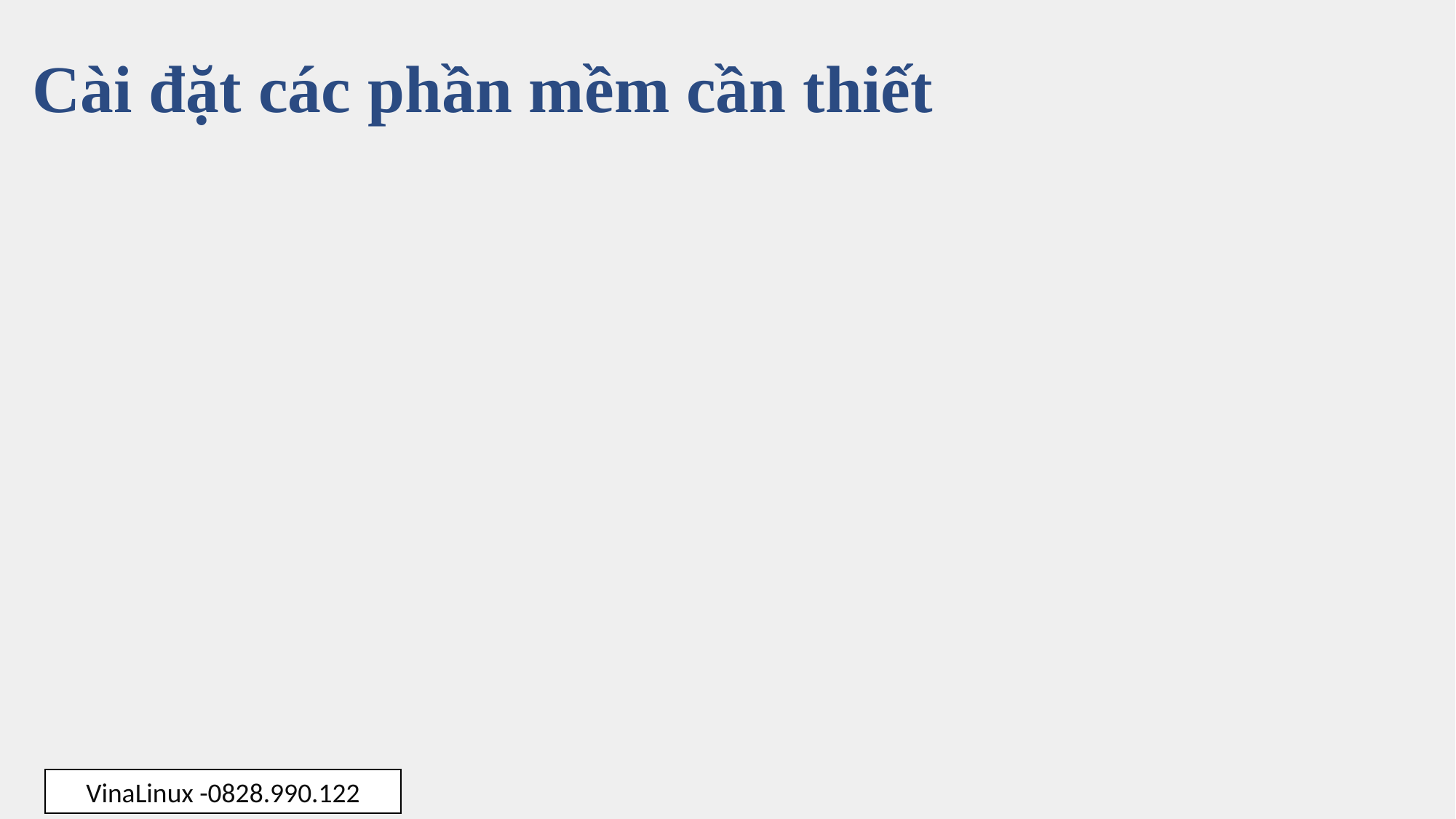

# Cài đặt các phần mềm cần thiết